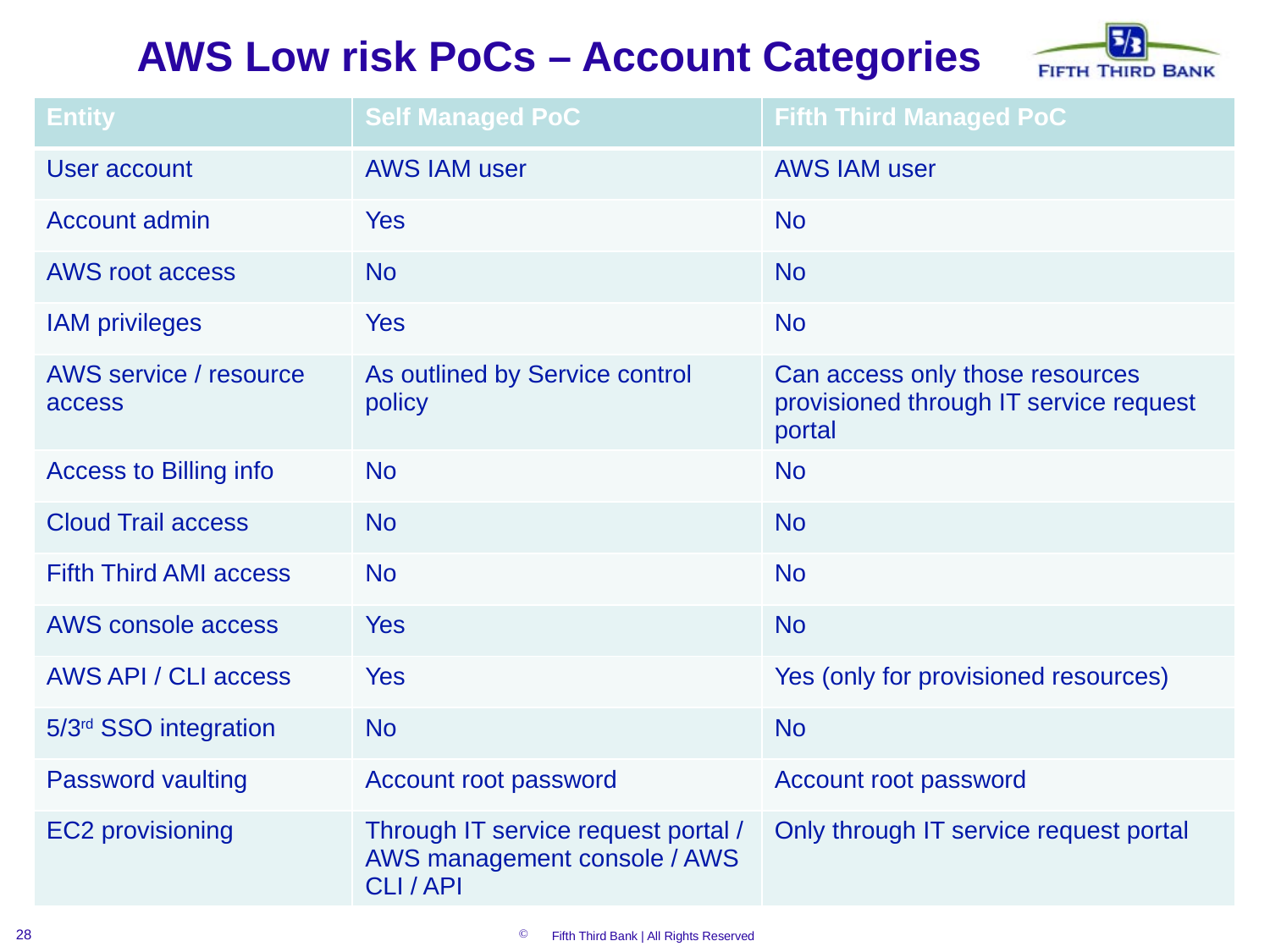

# AWS Low risk PoCs – Account Categories
| Entity | Self Managed PoC | Fifth Third Managed PoC |
| --- | --- | --- |
| User account | AWS IAM user | AWS IAM user |
| Account admin | Yes | No |
| AWS root access | No | No |
| IAM privileges | Yes | No |
| AWS service / resource access | As outlined by Service control policy | Can access only those resources provisioned through IT service request portal |
| Access to Billing info | No | No |
| Cloud Trail access | No | No |
| Fifth Third AMI access | No | No |
| AWS console access | Yes | No |
| AWS API / CLI access | Yes | Yes (only for provisioned resources) |
| 5/3rd SSO integration | No | No |
| Password vaulting | Account root password | Account root password |
| EC2 provisioning | Through IT service request portal / AWS management console / AWS CLI / API | Only through IT service request portal |